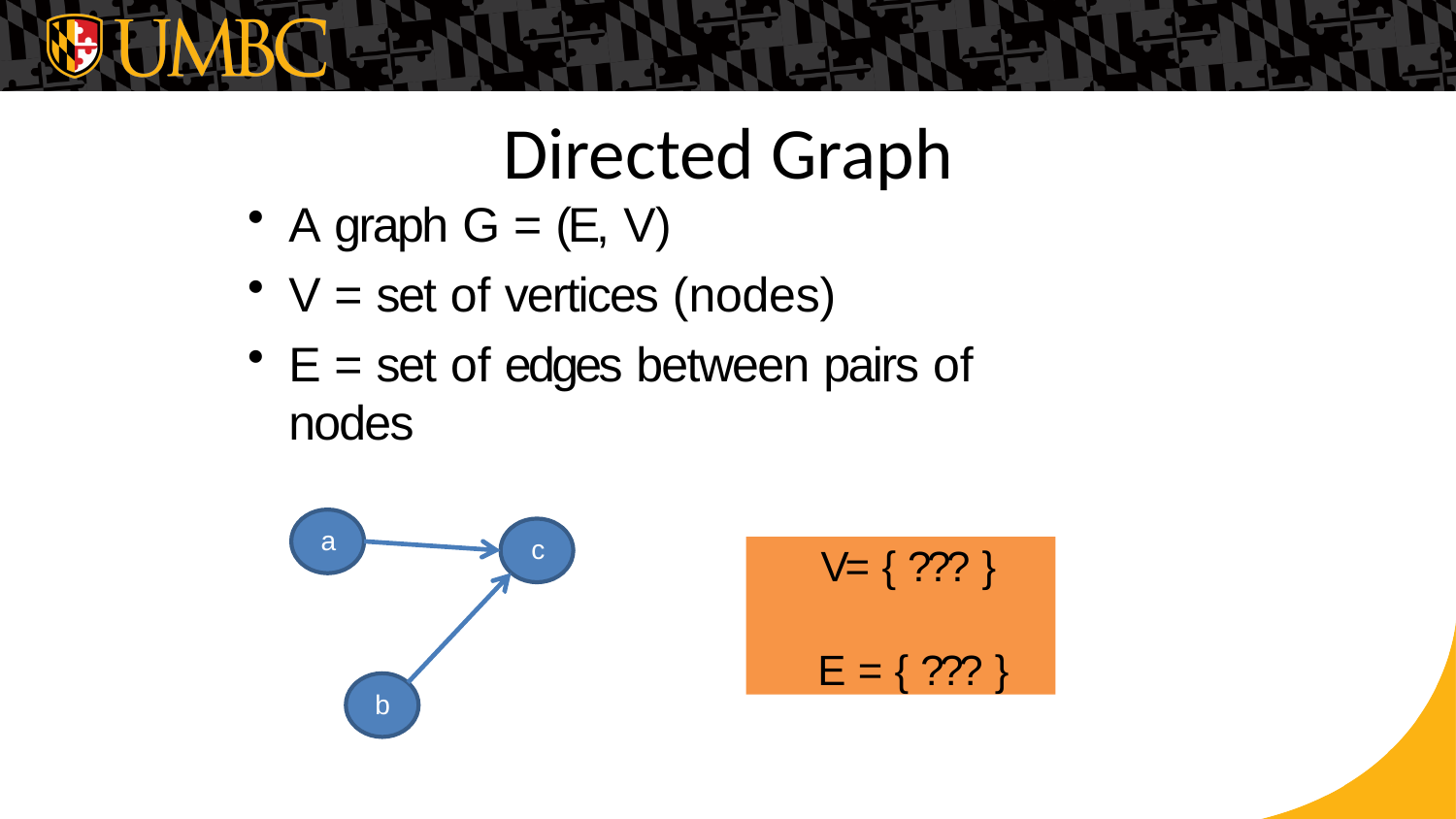

# Directed Graph
A graph G = (E, V)
V = set of vertices (nodes)
E = set of edges between pairs of nodes

a
c
V= { ??? }

E = { ??? }

b